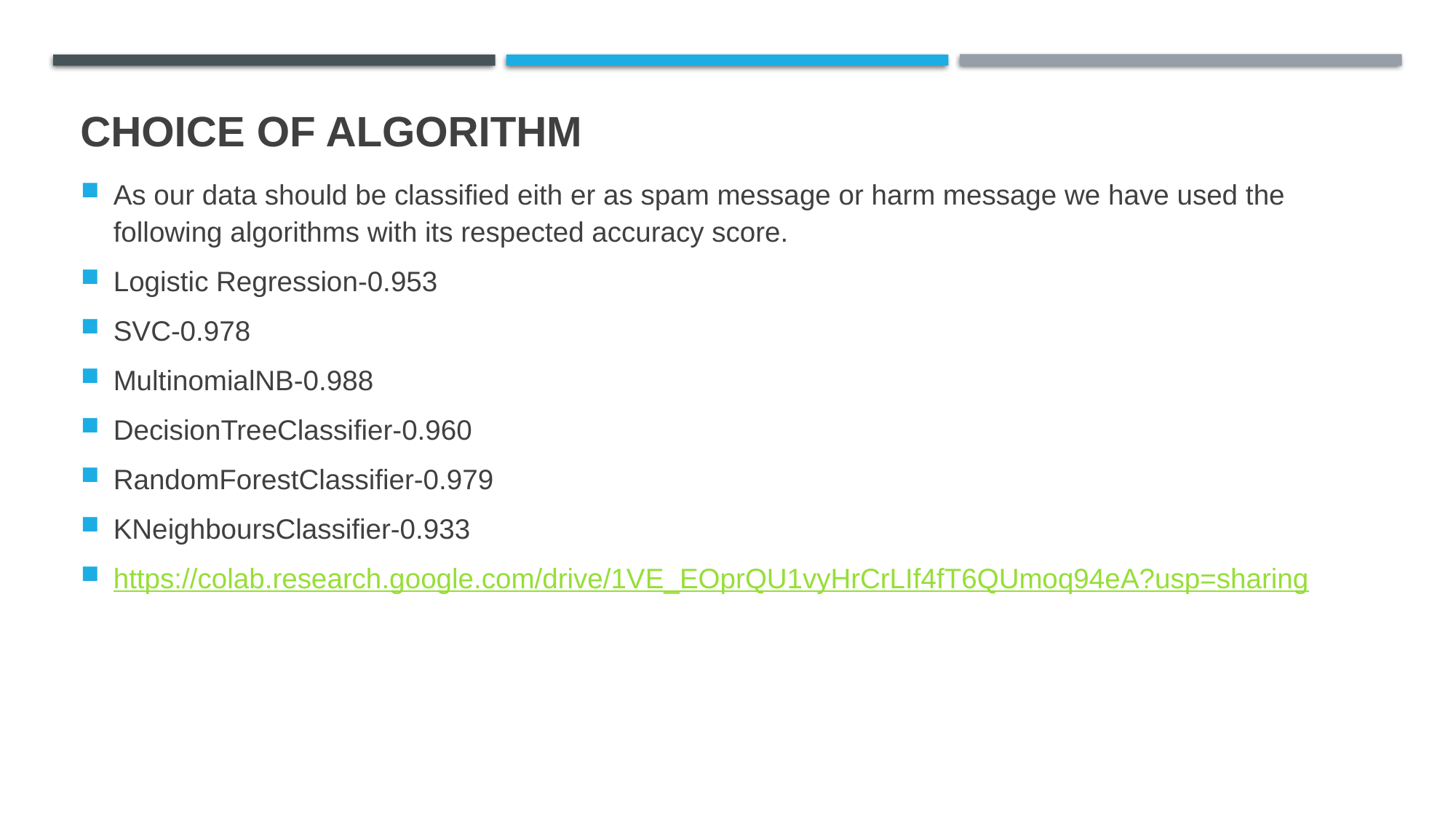

# Choice of Algorithm
As our data should be classified eith er as spam message or harm message we have used the following algorithms with its respected accuracy score.
Logistic Regression-0.953
SVC-0.978
MultinomialNB-0.988
DecisionTreeClassifier-0.960
RandomForestClassifier-0.979
KNeighboursClassifier-0.933
https://colab.research.google.com/drive/1VE_EOprQU1vyHrCrLIf4fT6QUmoq94eA?usp=sharing